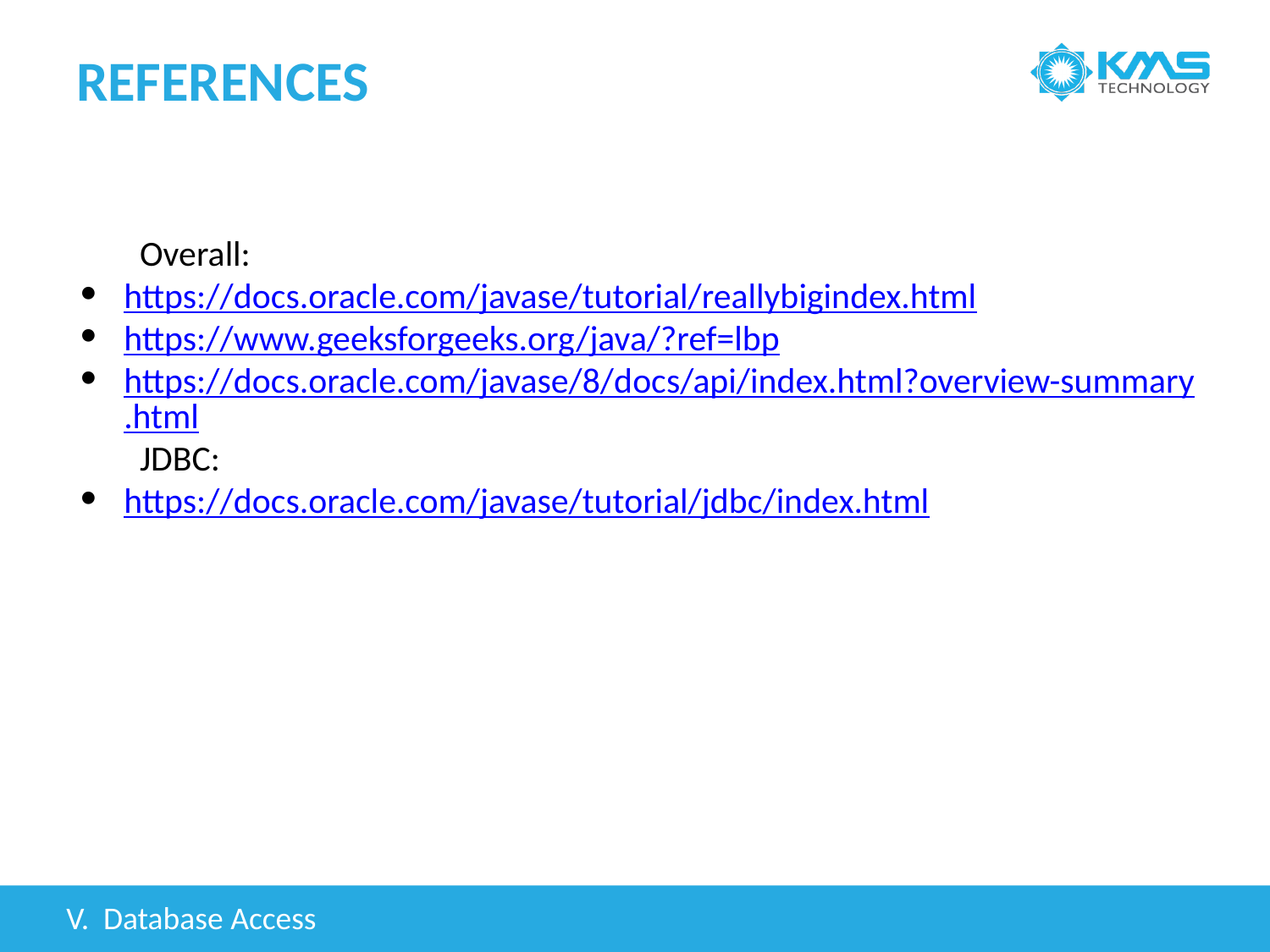

# REFERENCES

Overall:
https://docs.oracle.com/javase/tutorial/reallybigindex.html
https://www.geeksforgeeks.org/java/?ref=lbp
https://docs.oracle.com/javase/8/docs/api/index.html?overview-summary.html
JDBC:
https://docs.oracle.com/javase/tutorial/jdbc/index.html

V.  Database Access